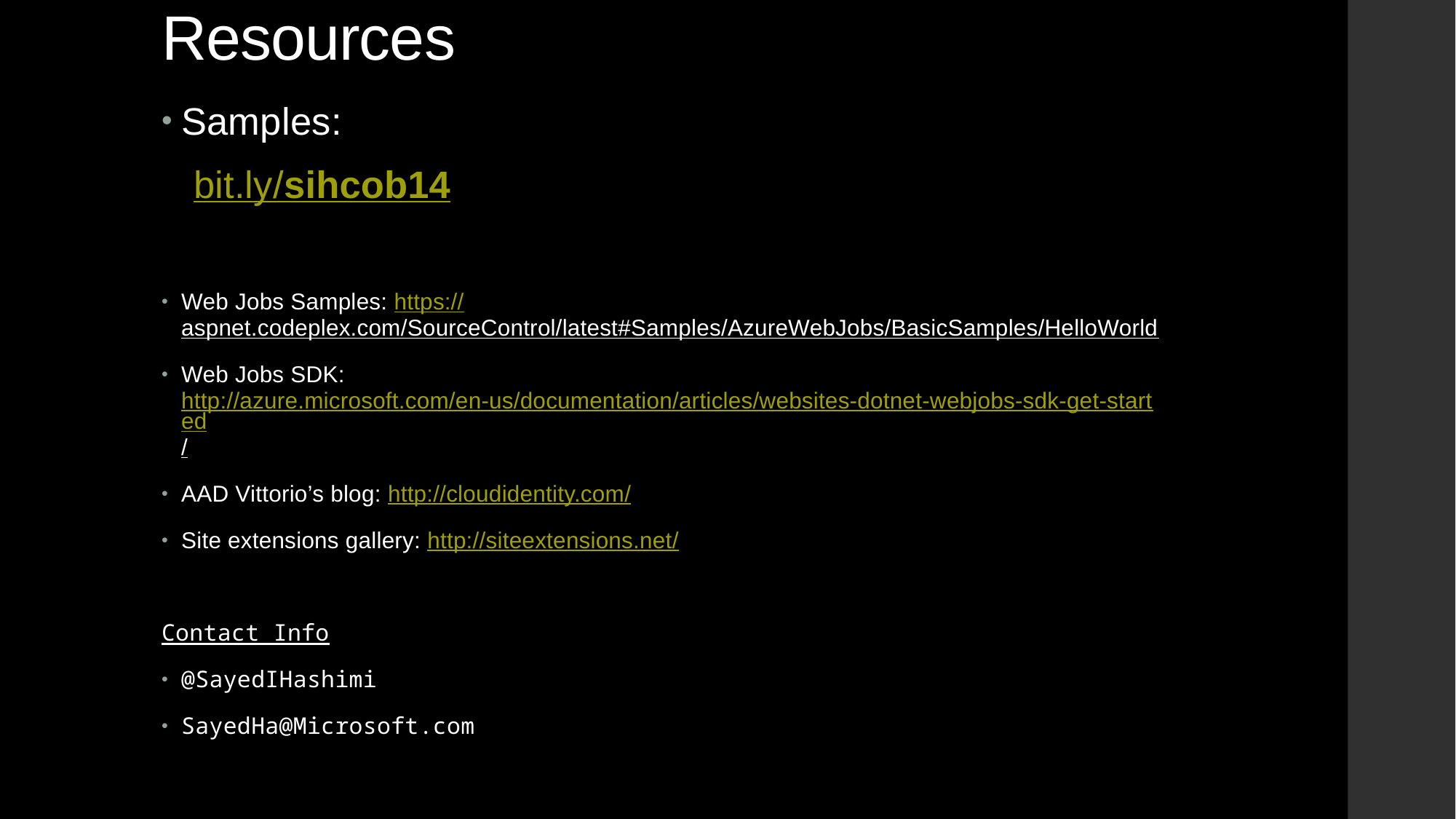

# Resources
Samples:
   bit.ly/sihcob14

Web Jobs Samples: https://aspnet.codeplex.com/SourceControl/latest#Samples/AzureWebJobs/BasicSamples/HelloWorld
Web Jobs SDK: http://azure.microsoft.com/en-us/documentation/articles/websites-dotnet-webjobs-sdk-get-started/
AAD Vittorio’s blog: http://cloudidentity.com/
Site extensions gallery: http://siteextensions.net/

Contact Info
@SayedIHashimi
SayedHa@Microsoft.com